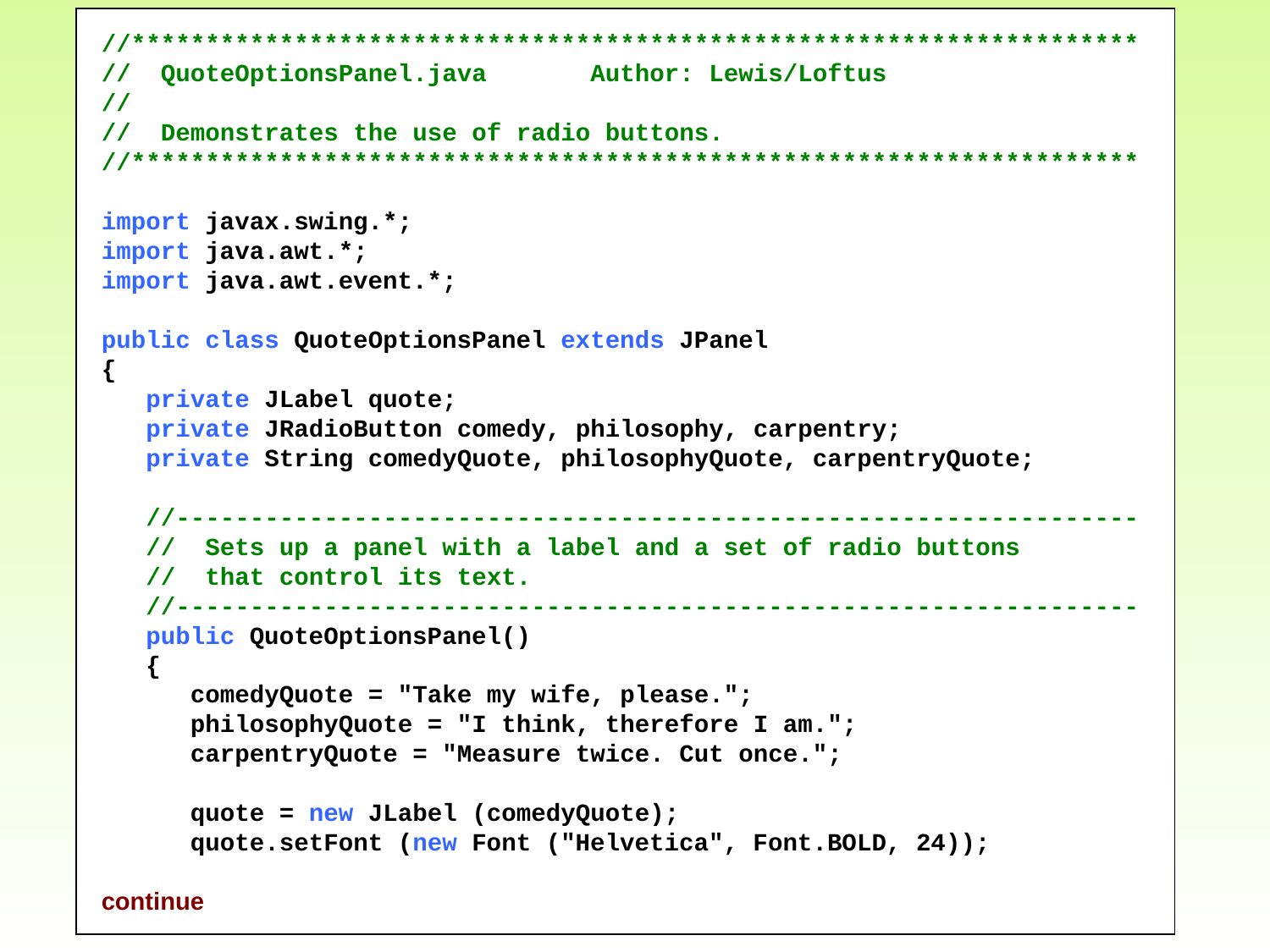

//********************************************************************
//  QuoteOptionsPanel.java       Author: Lewis/Loftus
//
//  Demonstrates the use of radio buttons.
//********************************************************************

import javax.swing.*;
import java.awt.*;
import java.awt.event.*;

public class QuoteOptionsPanel extends JPanel
{
   private JLabel quote;
   private JRadioButton comedy, philosophy, carpentry;
   private String comedyQuote, philosophyQuote, carpentryQuote;

   //-----------------------------------------------------------------
   //  Sets up a panel with a label and a set of radio buttons
   //  that control its text.
   //-----------------------------------------------------------------
   public QuoteOptionsPanel()
   {
      comedyQuote = "Take my wife, please.";
      philosophyQuote = "I think, therefore I am.";
      carpentryQuote = "Measure twice. Cut once.";

      quote = new JLabel (comedyQuote);
      quote.setFont (new Font ("Helvetica", Font.BOLD, 24));

continue